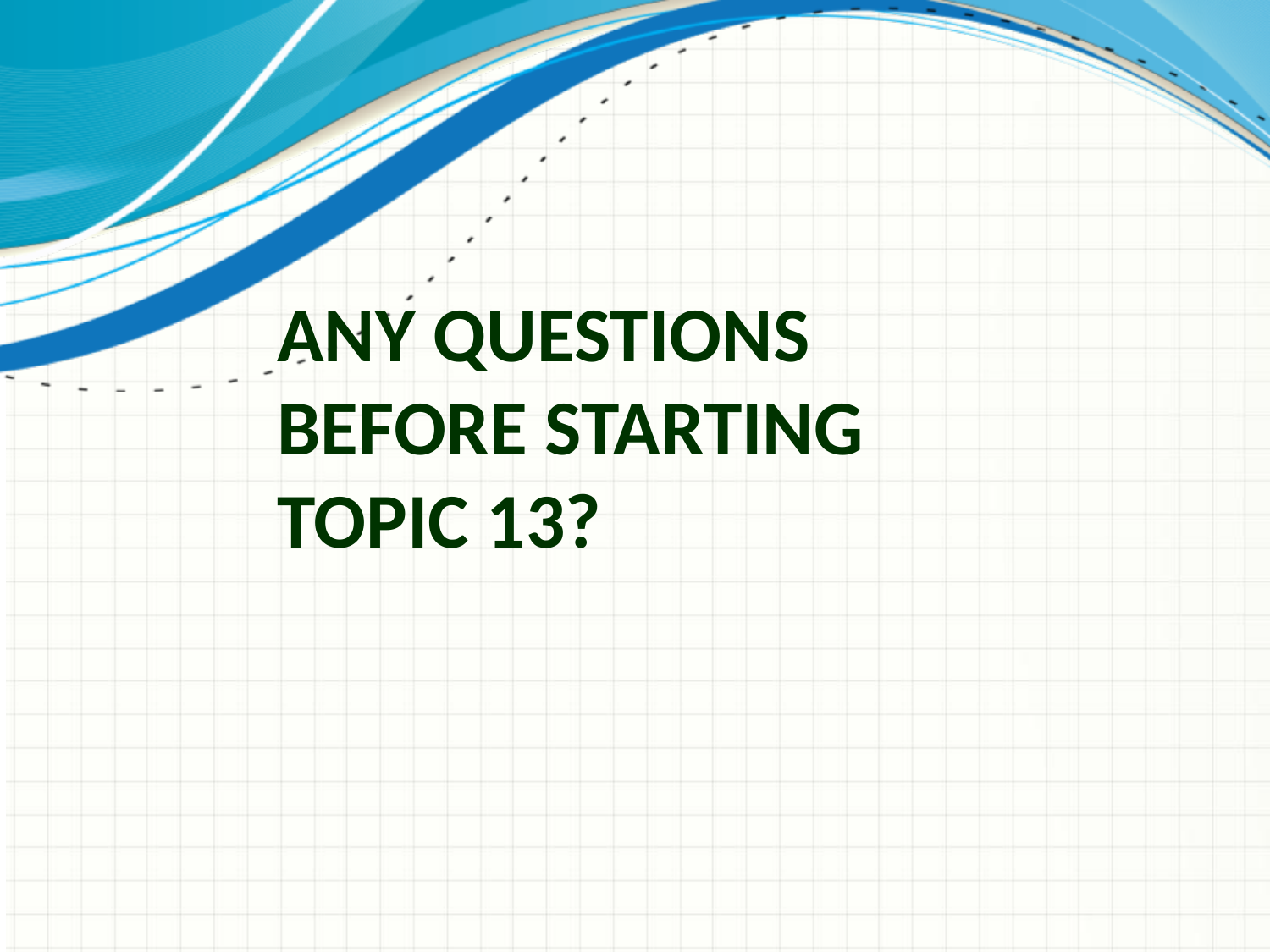

# Any Questions Before Starting Topic 13?